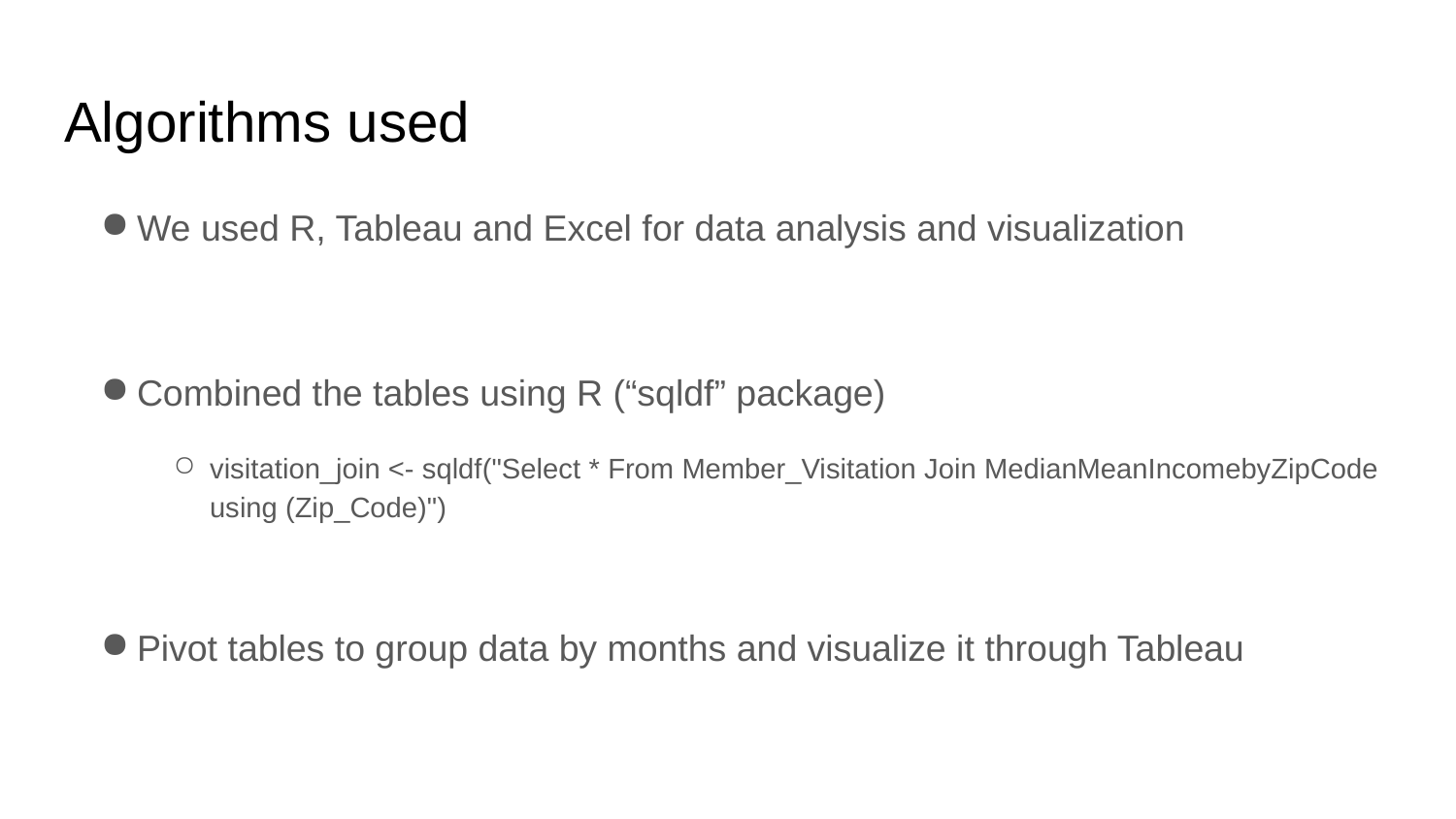

# Algorithms used
We used R, Tableau and Excel for data analysis and visualization

Combined the tables using R (“sqldf” package)
visitation_join <- sqldf("Select * From Member_Visitation Join MedianMeanIncomebyZipCode using (Zip_Code)")

Pivot tables to group data by months and visualize it through Tableau